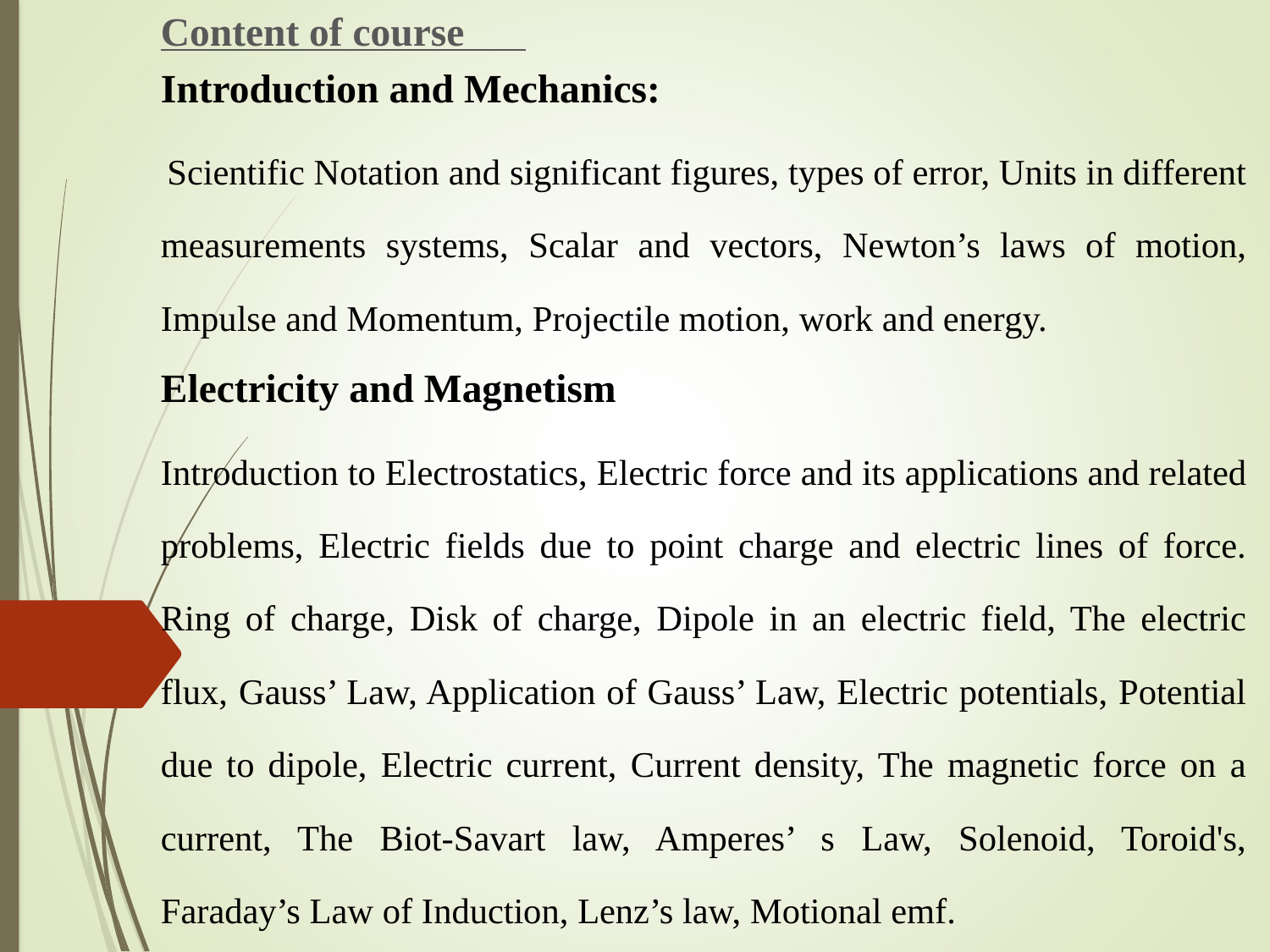

Content of course
Introduction and Mechanics:
 Scientific Notation and significant figures, types of error, Units in different measurements systems, Scalar and vectors, Newton’s laws of motion, Impulse and Momentum, Projectile motion, work and energy.
Electricity and Magnetism
Introduction to Electrostatics, Electric force and its applications and related problems, Electric fields due to point charge and electric lines of force. Ring of charge, Disk of charge, Dipole in an electric field, The electric flux, Gauss’ Law, Application of Gauss’ Law, Electric potentials, Potential due to dipole, Electric current, Current density, The magnetic force on a current, The Biot-Savart law, Amperes’ s Law, Solenoid, Toroid's, Faraday’s Law of Induction, Lenz’s law, Motional emf.